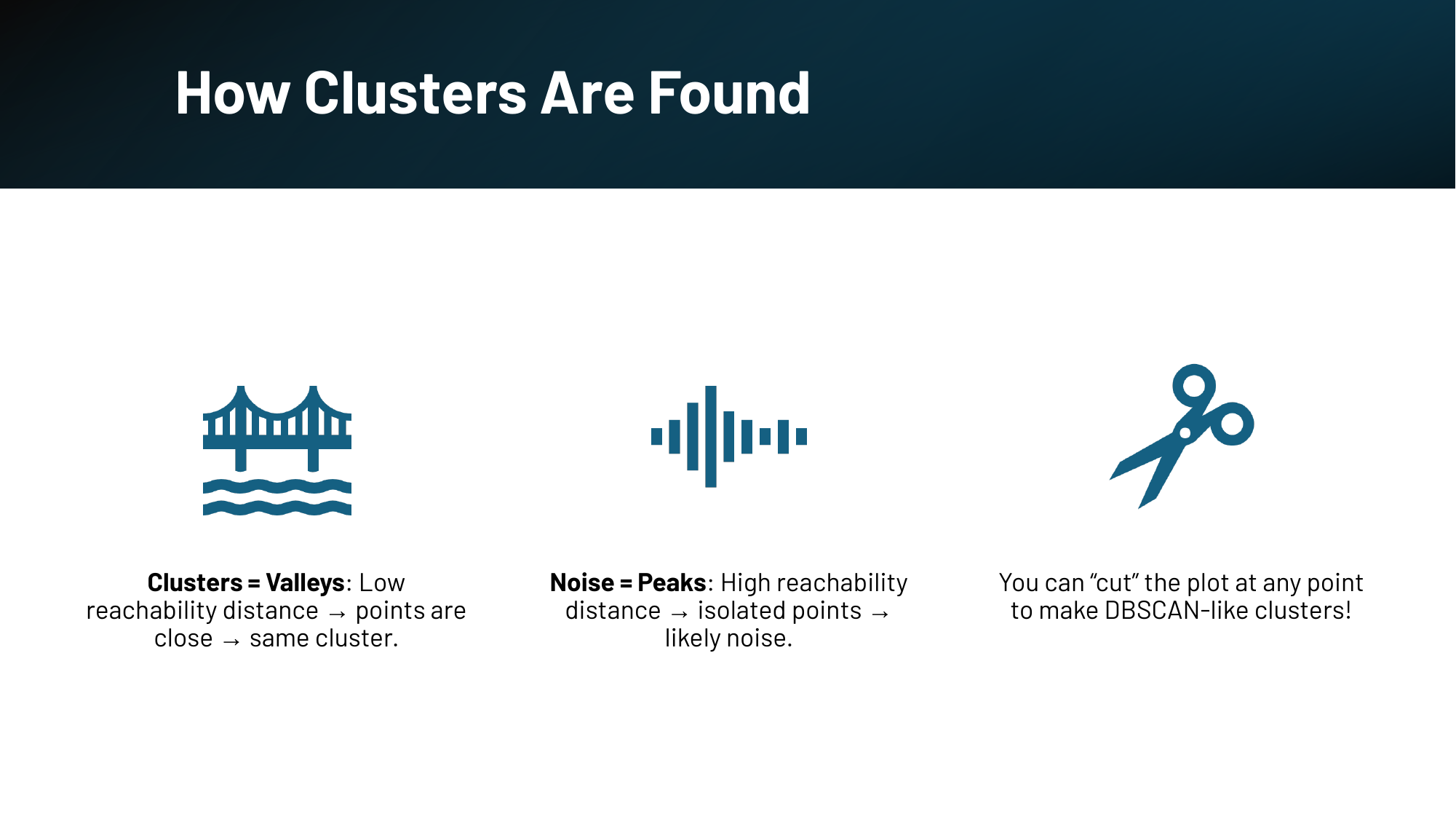

# How Clusters Are Found
Clusters = Valleys: Low reachability distance → points are close → same cluster.
Noise = Peaks: High reachability distance → isolated points → likely noise.
You can “cut” the plot at any point to make DBSCAN-like clusters!